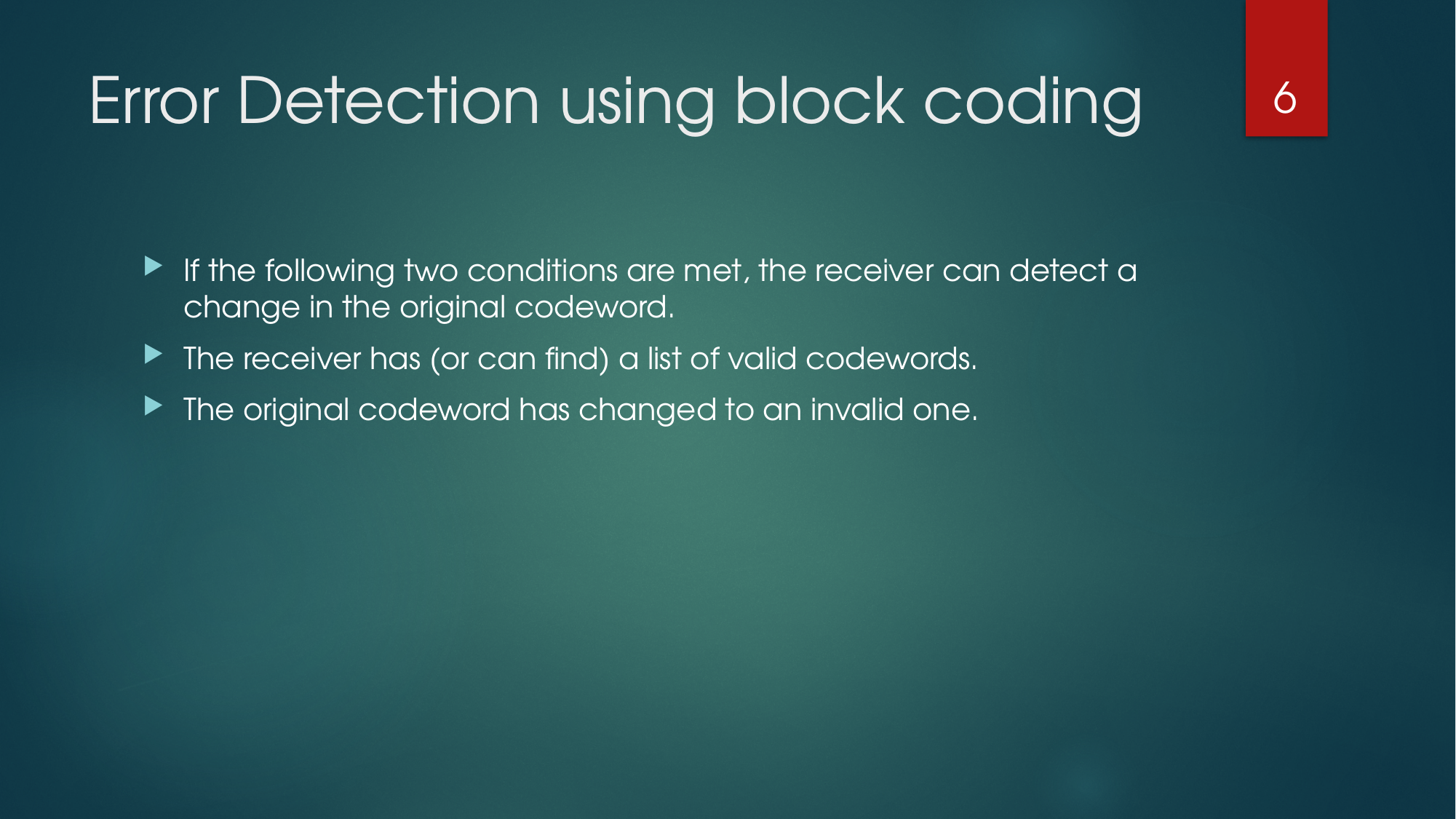

6
# Error Detection using block coding
If the following two conditions are met, the receiver can detect a change in the original codeword.
The receiver has (or can find) a list of valid codewords.
The original codeword has changed to an invalid one.